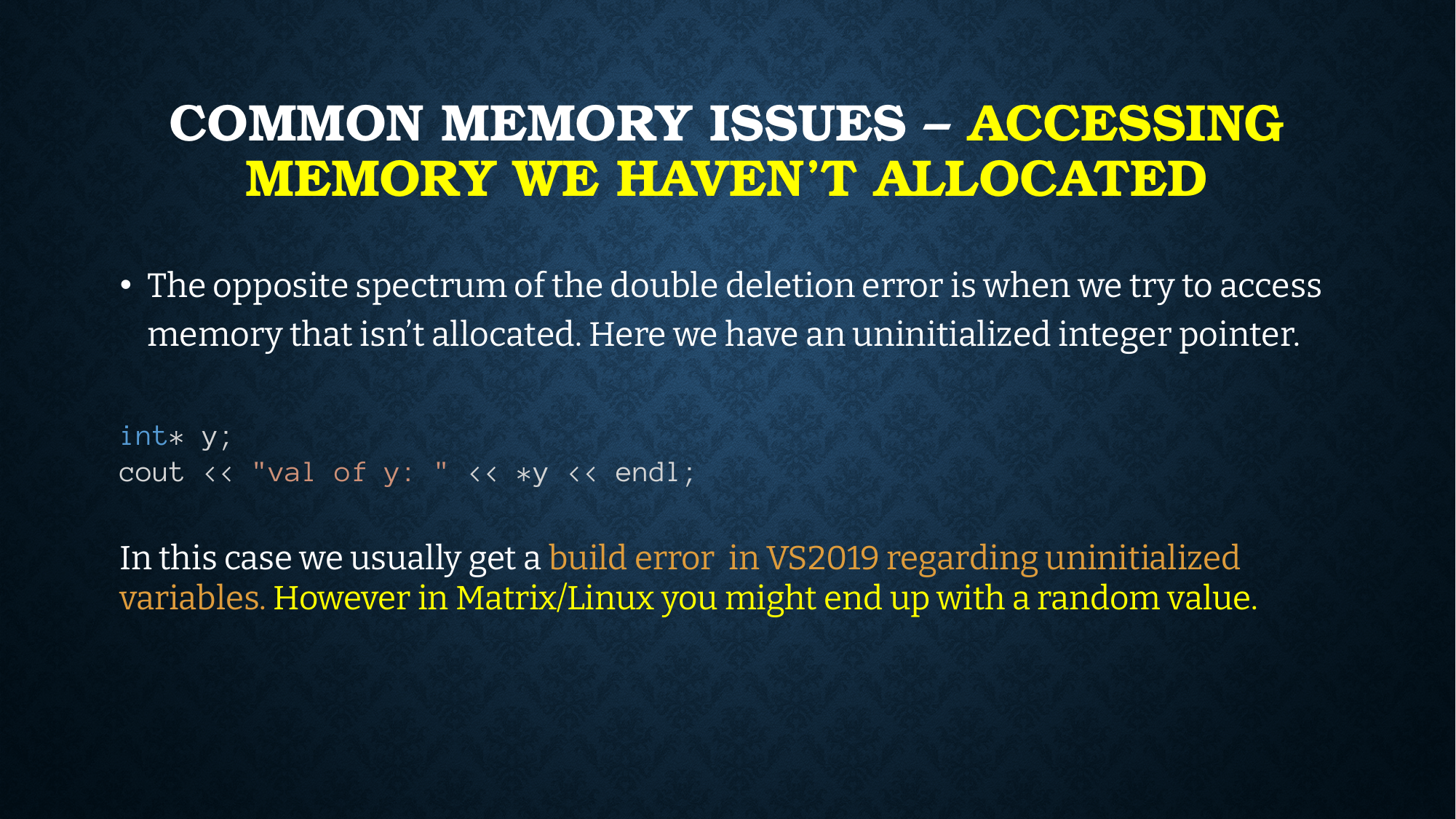

# Common Memory Issues – Accessing memory we haven’t allocated
The opposite spectrum of the double deletion error is when we try to access memory that isn’t allocated. Here we have an uninitialized integer pointer.
int* y;
cout << "val of y: " << *y << endl;
In this case we usually get a build error  in VS2019 regarding uninitialized variables. However in Matrix/Linux you might end up with a random value.